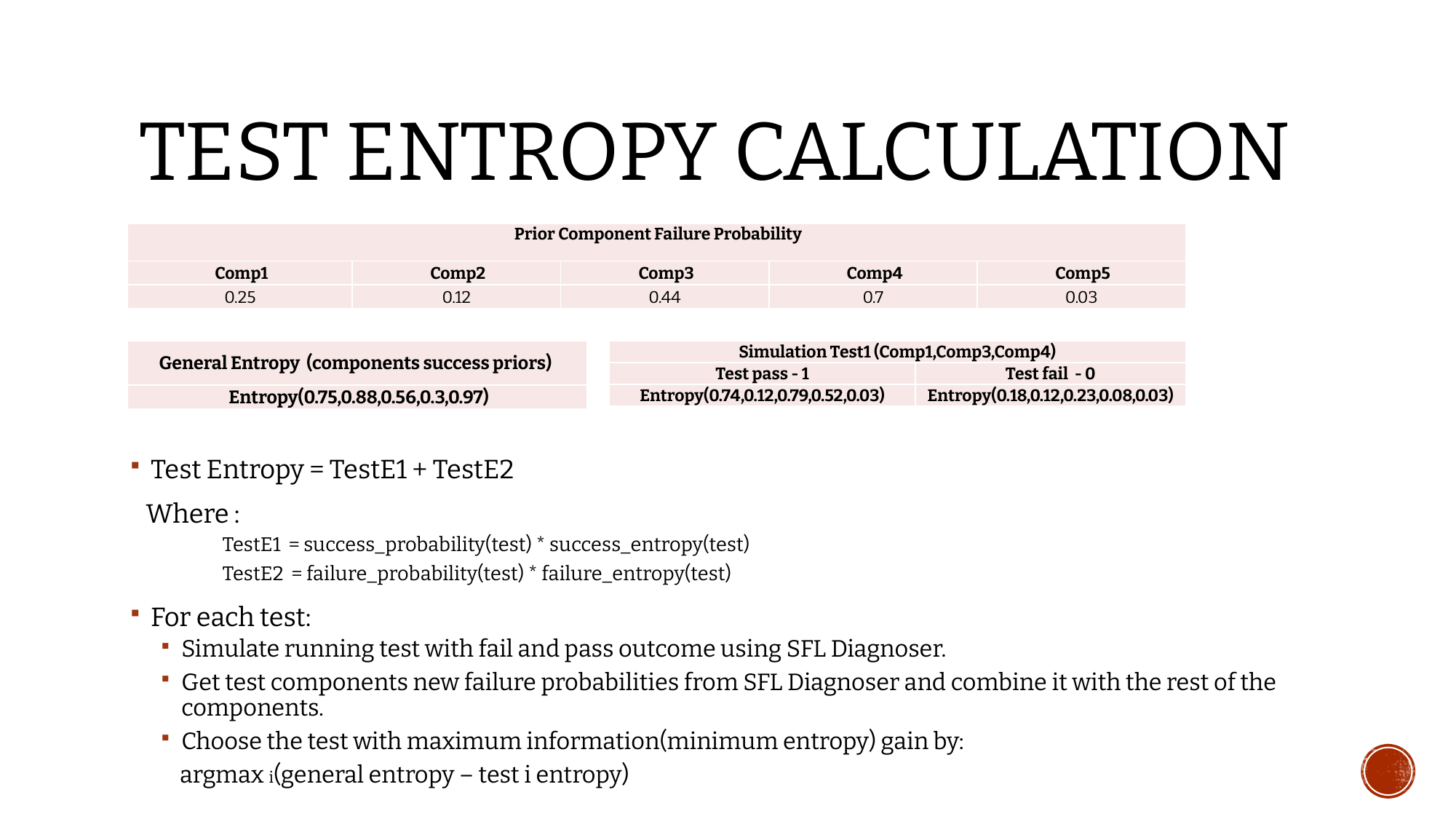

# Test Entropy Calculation
| Prior Component Failure Probability |  |  |  |  |
| --- | --- | --- | --- | --- |
| Comp1 | Comp2 | Comp3 | Comp4 | Comp5 |
| 0.25 | 0.12 | 0.44 | 0.7 | 0.03 |
| General Entropy (components success priors) |
| --- |
| Entropy(0.75,0.88,0.56,0.3,0.97) |
| Simulation Test1 (Comp1,Comp3,Comp4) |  |
| --- | --- |
| Test pass - 1 | Test fail - 0 |
| Entropy(0.74,0.12,0.79,0.52,0.03) | Entropy(0.18,0.12,0.23,0.08,0.03) |
Test Entropy = TestE1 + TestE2
   Where :
TestE1  = success_probability(test) * success_entropy(test)
TestE2  = failure_probability(test) * failure_entropy(test)
For each test:
Simulate running test with fail and pass outcome using SFL Diagnoser.
Get test components new failure probabilities from SFL Diagnoser and combine it with the rest of the components.
Choose the test with maximum information(minimum entropy) gain by:
    argmax i(general entropy – test i entropy)